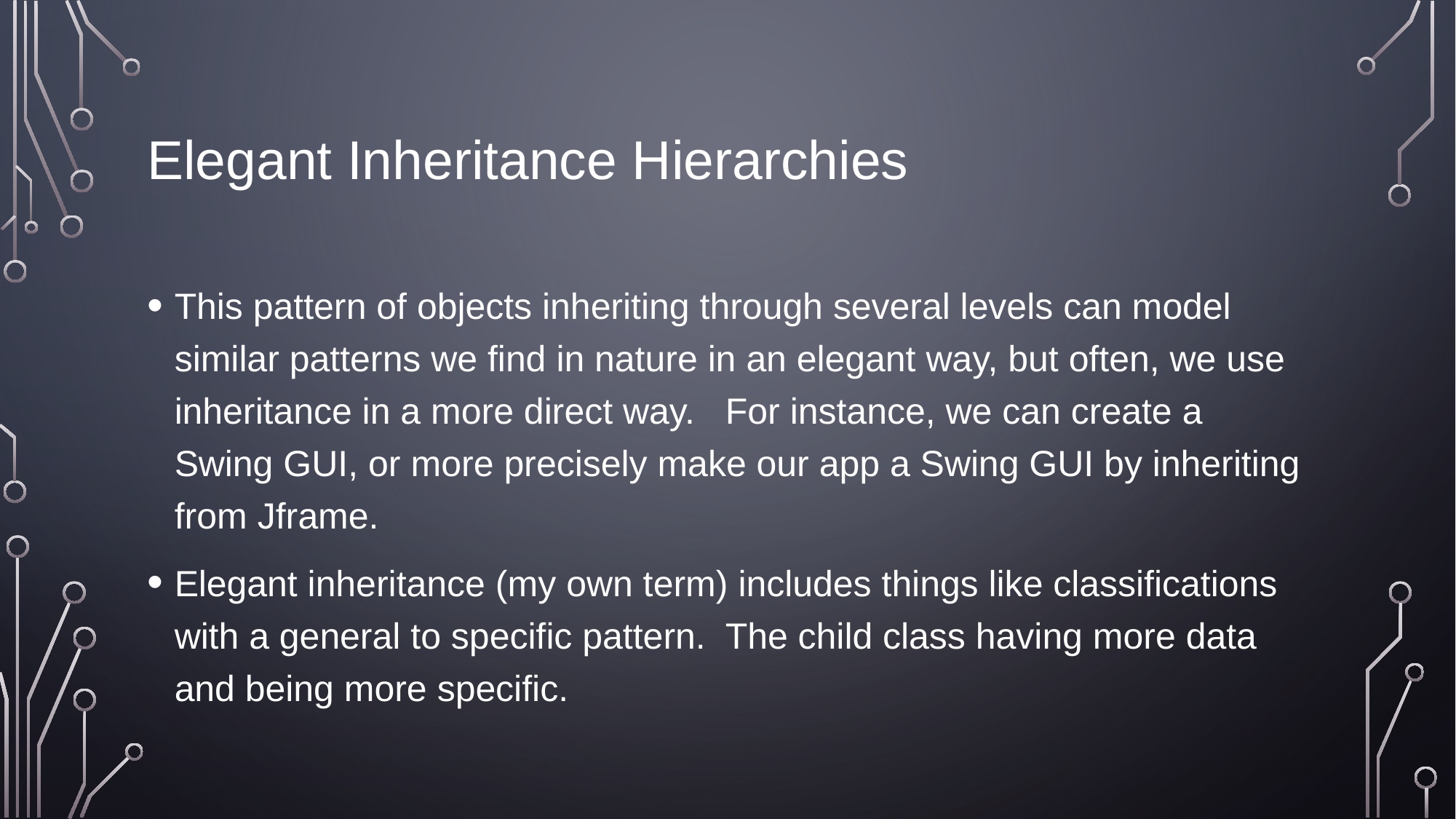

# Elegant Inheritance Hierarchies
This pattern of objects inheriting through several levels can model similar patterns we find in nature in an elegant way, but often, we use inheritance in a more direct way.   For instance, we can create a Swing GUI, or more precisely make our app a Swing GUI by inheriting from Jframe.
Elegant inheritance (my own term) includes things like classifications with a general to specific pattern.  The child class having more data and being more specific.